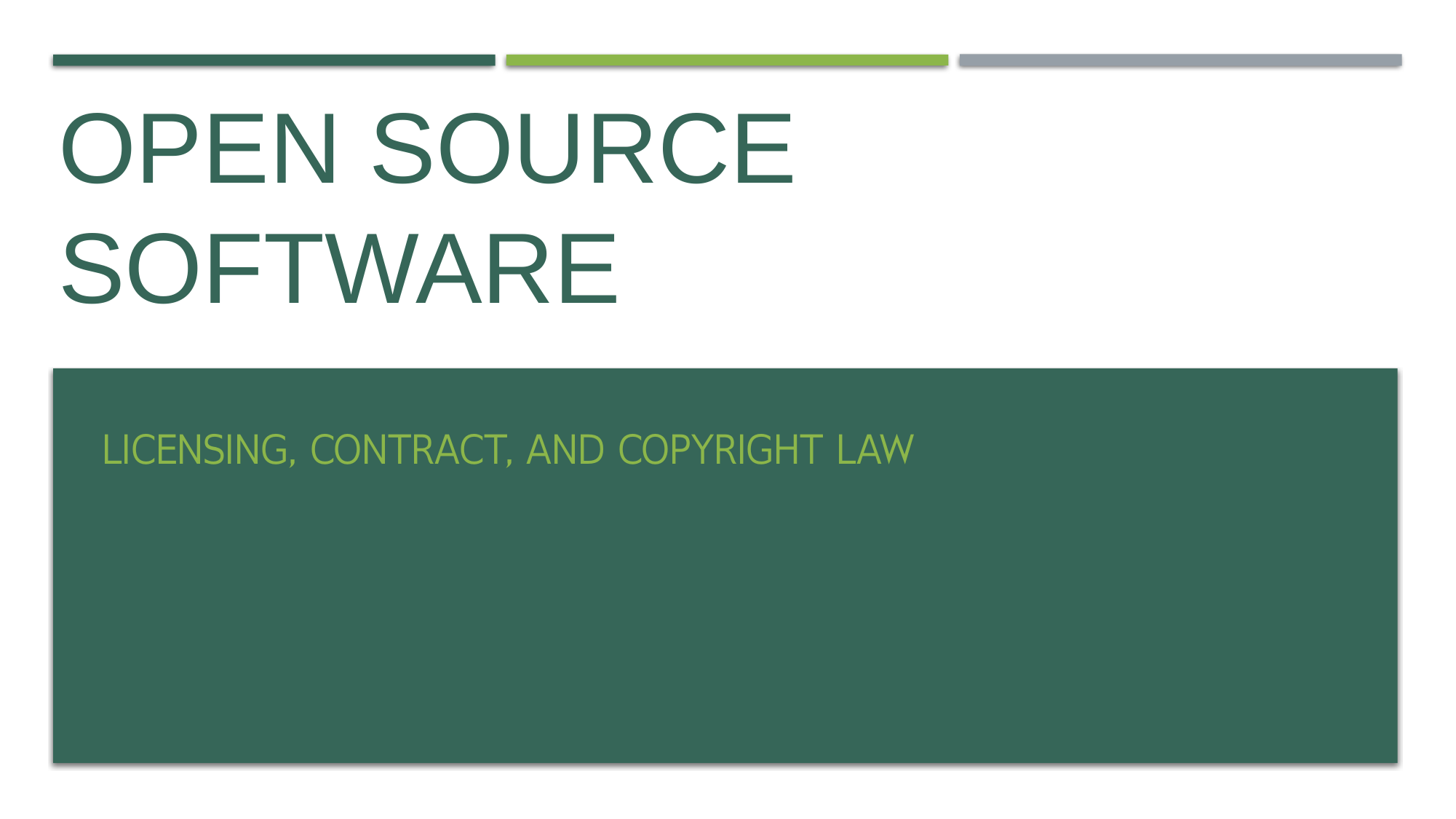

# Open Source Software
Licensing, Contract, and Copyright Law